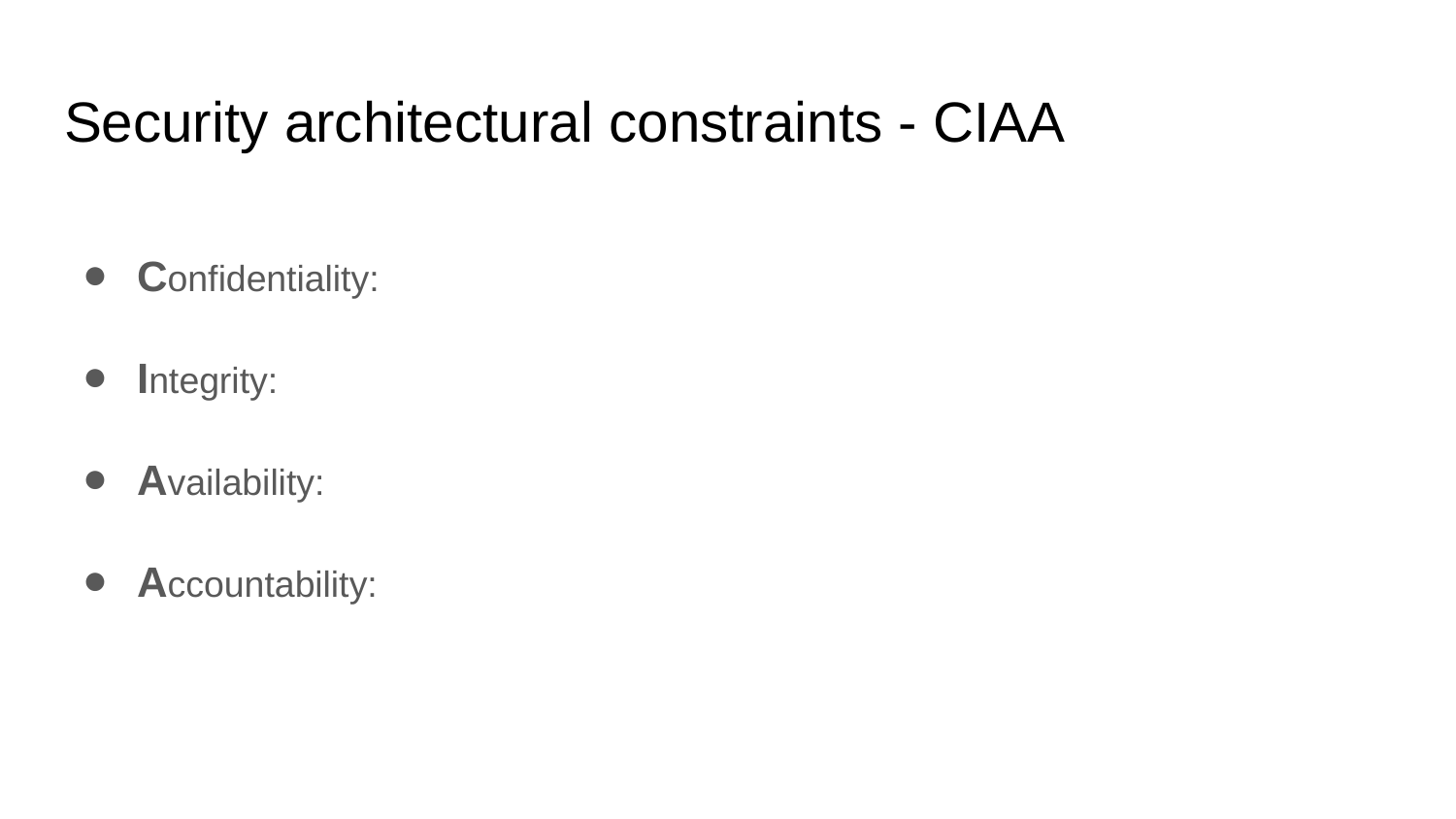

# Security architectural constraints - CIAA
Confidentiality:
Integrity:
Availability:
Accountability: